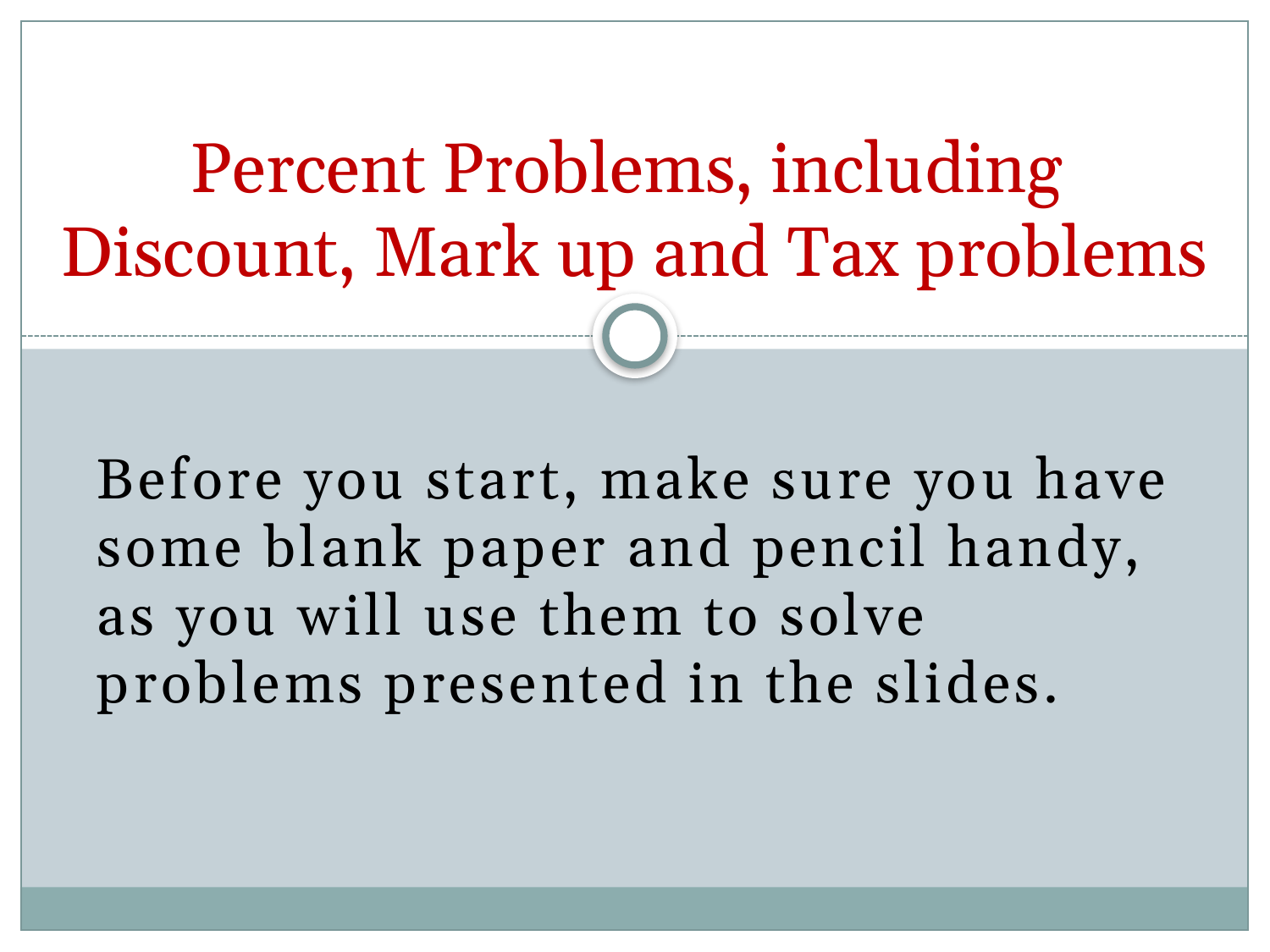

# Percent Problems, including Discount, Mark up and Tax problems

Before you start, make sure you have some blank paper and pencil handy, as you will use them to solve problems presented in the slides.